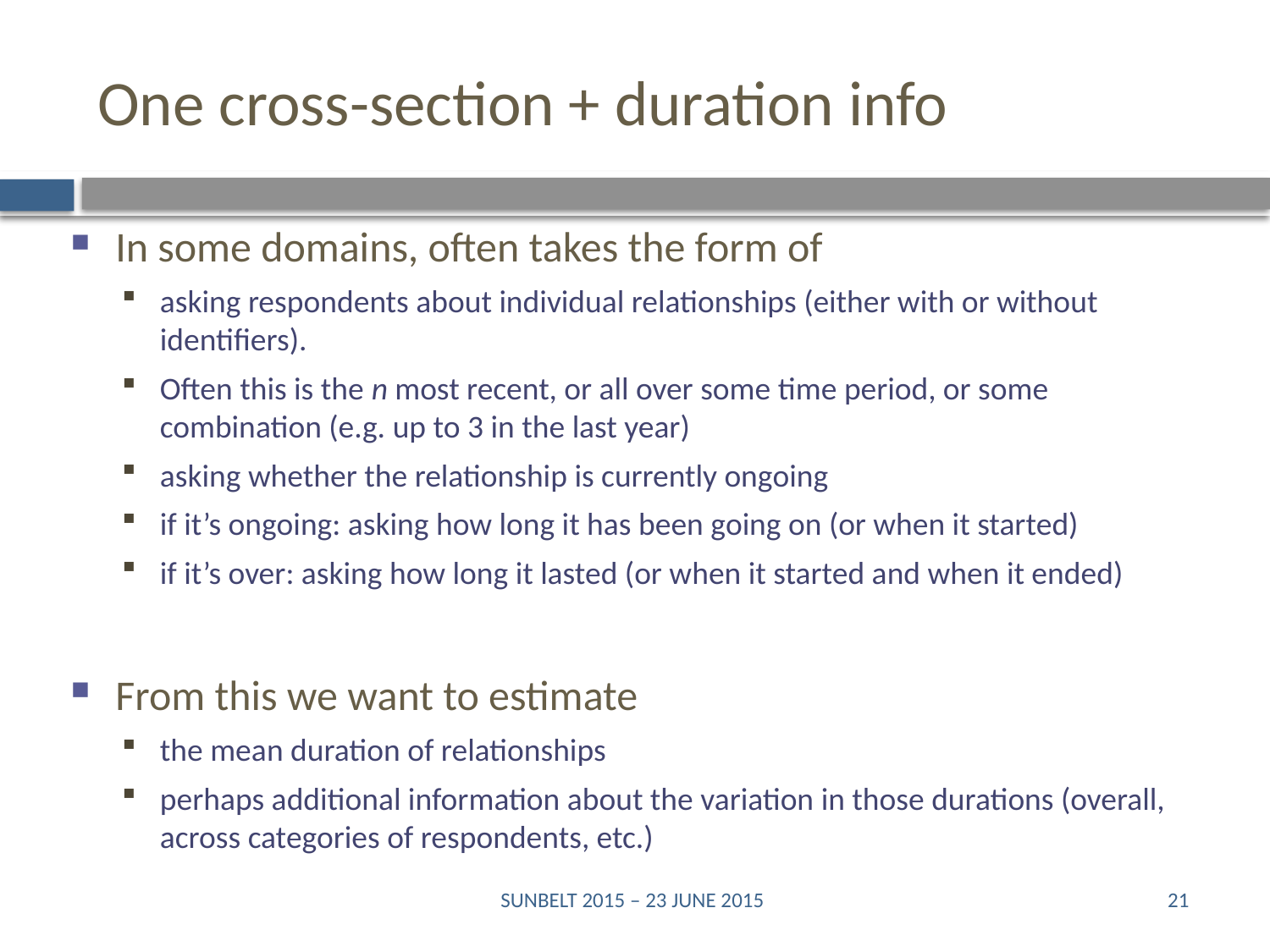

# One cross-section + duration info
In some domains, often takes the form of
asking respondents about individual relationships (either with or without identifiers).
Often this is the n most recent, or all over some time period, or some combination (e.g. up to 3 in the last year)
asking whether the relationship is currently ongoing
if it’s ongoing: asking how long it has been going on (or when it started)
if it’s over: asking how long it lasted (or when it started and when it ended)

From this we want to estimate
the mean duration of relationships
perhaps additional information about the variation in those durations (overall, across categories of respondents, etc.)
SUNBELT 2015 – 23 JUNE 2015
21